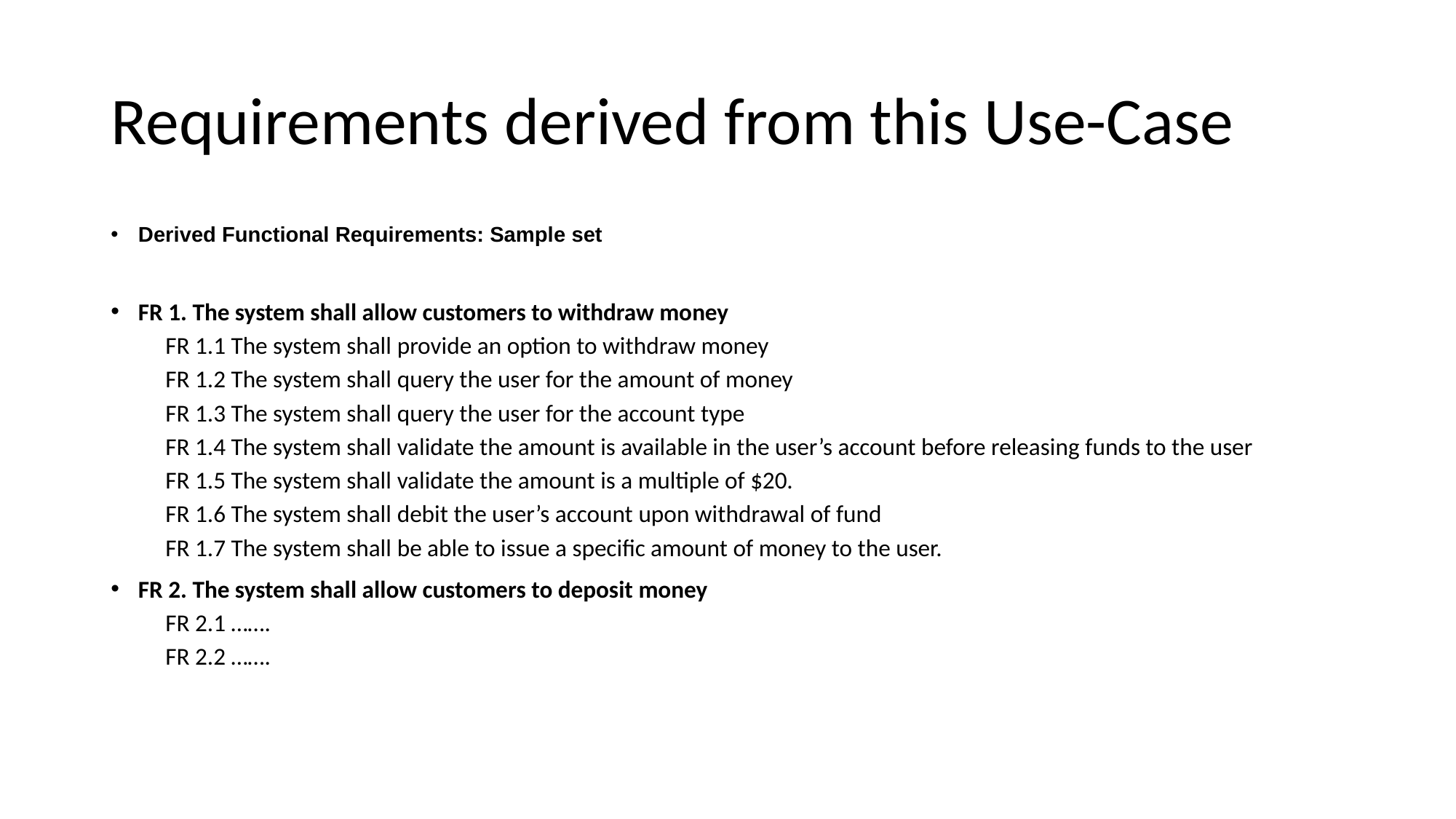

# Requirements derived from this Use-Case
Derived Functional Requirements: Sample set

FR 1. The system shall allow customers to withdraw money
FR 1.1 The system shall provide an option to withdraw money
FR 1.2 The system shall query the user for the amount of money
FR 1.3 The system shall query the user for the account type
FR 1.4 The system shall validate the amount is available in the user’s account before releasing funds to the user
FR 1.5 The system shall validate the amount is a multiple of $20.
FR 1.6 The system shall debit the user’s account upon withdrawal of fund
FR 1.7 The system shall be able to issue a specific amount of money to the user.
FR 2. The system shall allow customers to deposit money
FR 2.1 …….
FR 2.2 …….